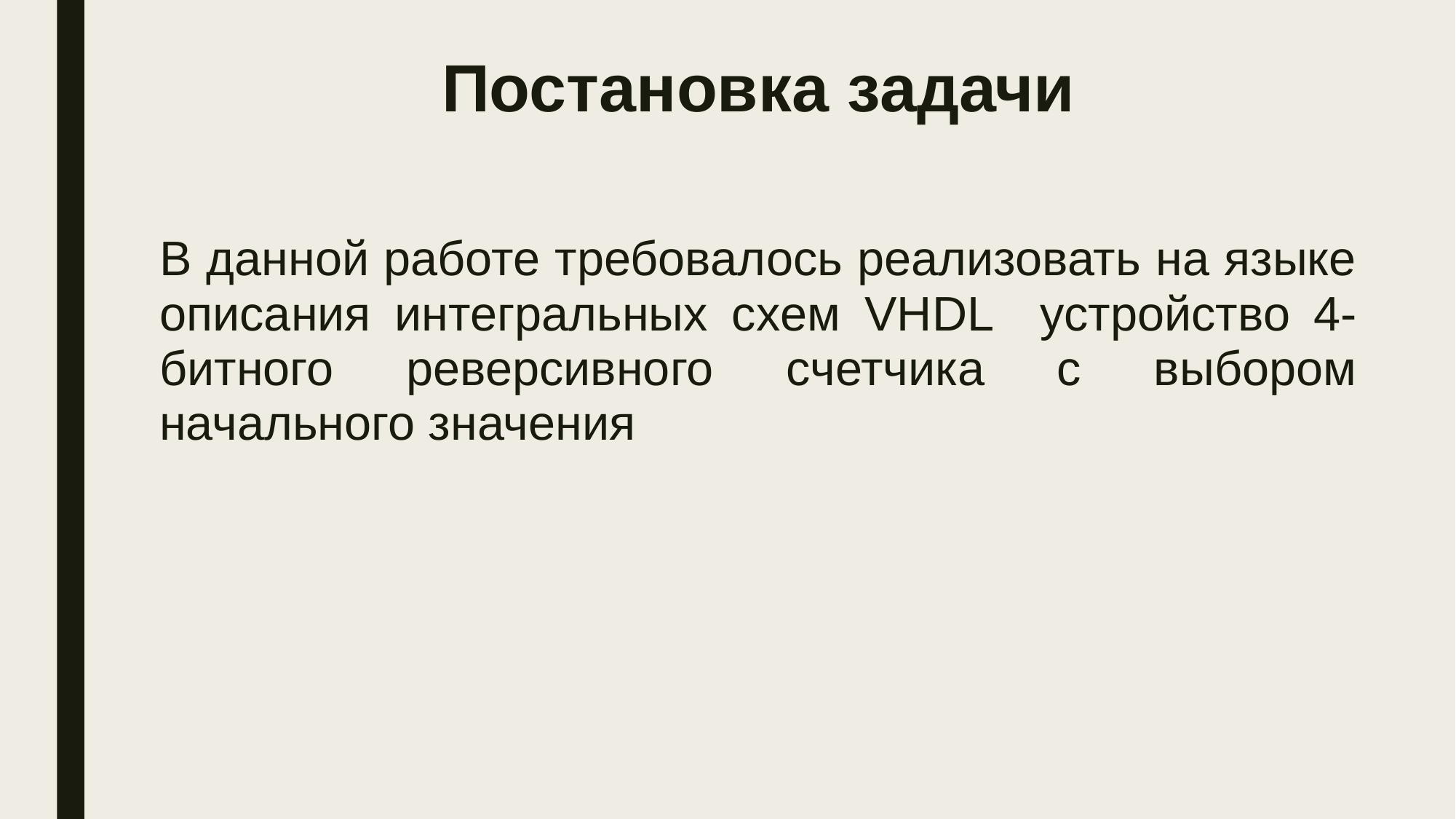

# Постановка задачи
В данной работе требовалось реализовать на языке описания интегральных схем VHDL  устройство 4-битного реверсивного счетчика с выбором начального значения